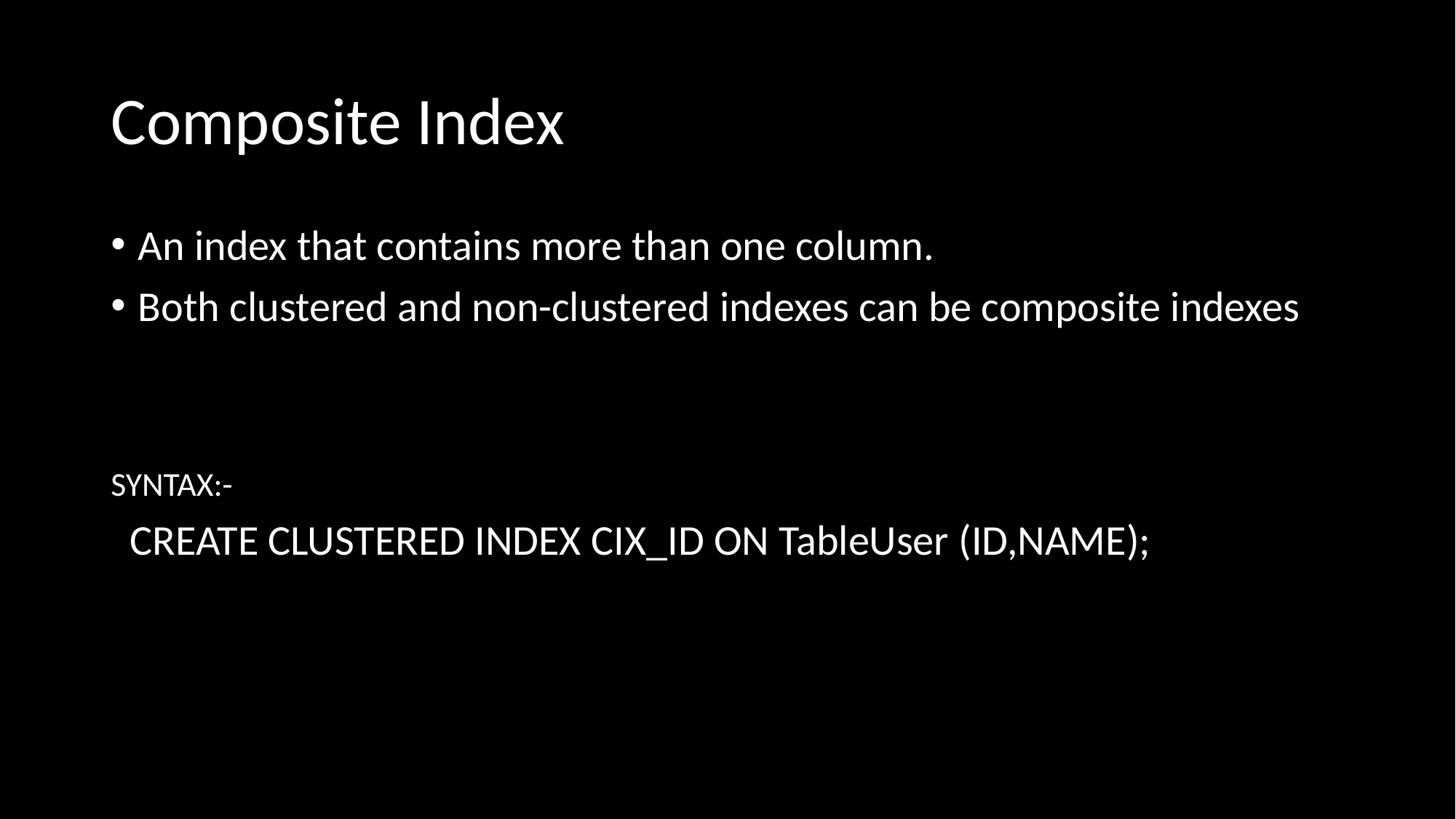

# Composite Index
An index that contains more than one column.
Both clustered and non-clustered indexes can be composite indexes

SYNTAX:-
  CREATE CLUSTERED INDEX CIX_ID ON TableUser (ID,NAME);